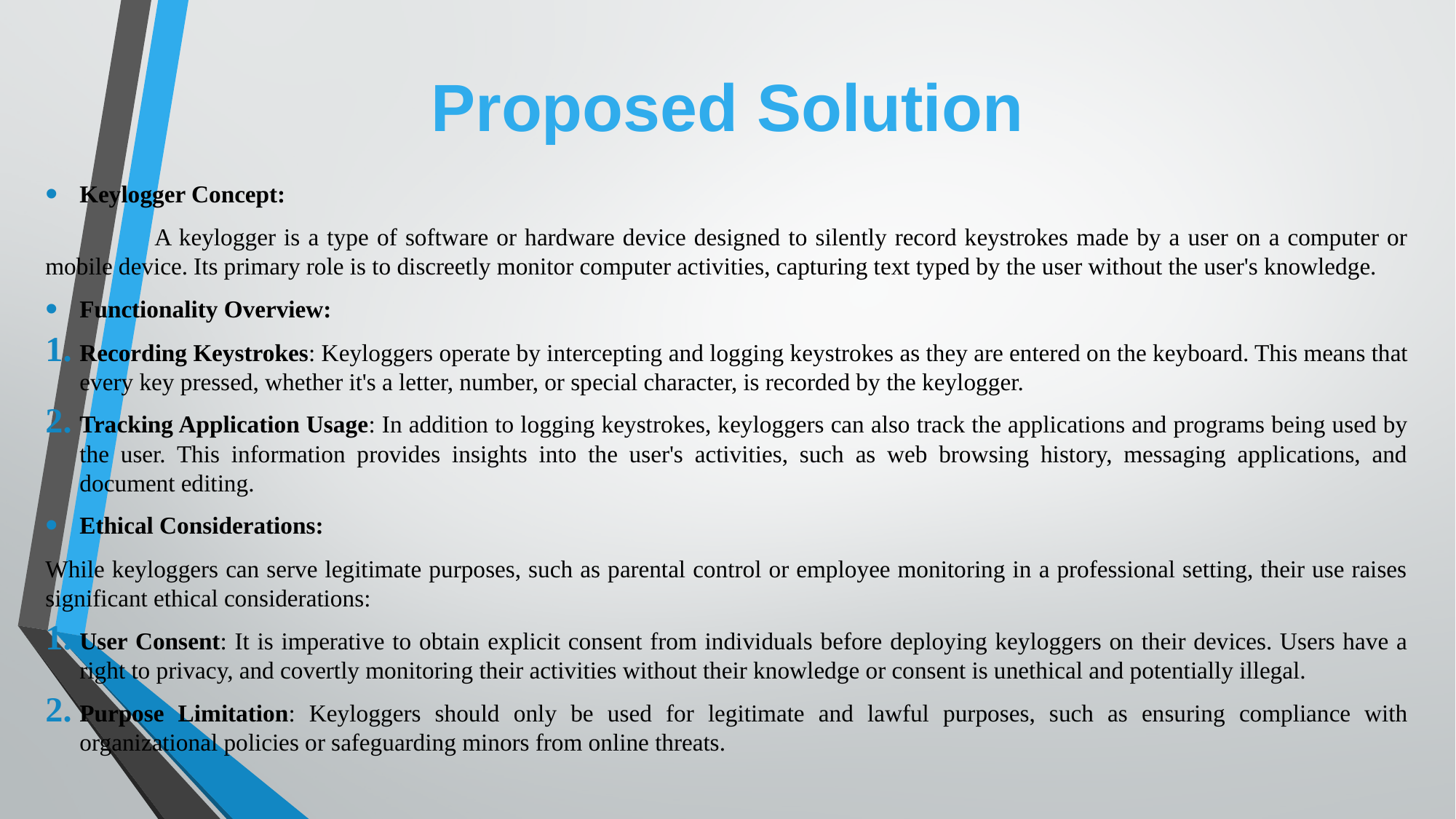

# Proposed Solution

Keylogger Concept:
	A keylogger is a type of software or hardware device designed to silently record keystrokes made by a user on a computer or mobile device. Its primary role is to discreetly monitor computer activities, capturing text typed by the user without the user's knowledge.
Functionality Overview:
Recording Keystrokes: Keyloggers operate by intercepting and logging keystrokes as they are entered on the keyboard. This means that every key pressed, whether it's a letter, number, or special character, is recorded by the keylogger.
Tracking Application Usage: In addition to logging keystrokes, keyloggers can also track the applications and programs being used by the user. This information provides insights into the user's activities, such as web browsing history, messaging applications, and document editing.
Ethical Considerations:
While keyloggers can serve legitimate purposes, such as parental control or employee monitoring in a professional setting, their use raises significant ethical considerations:
User Consent: It is imperative to obtain explicit consent from individuals before deploying keyloggers on their devices. Users have a right to privacy, and covertly monitoring their activities without their knowledge or consent is unethical and potentially illegal.
Purpose Limitation: Keyloggers should only be used for legitimate and lawful purposes, such as ensuring compliance with organizational policies or safeguarding minors from online threats.